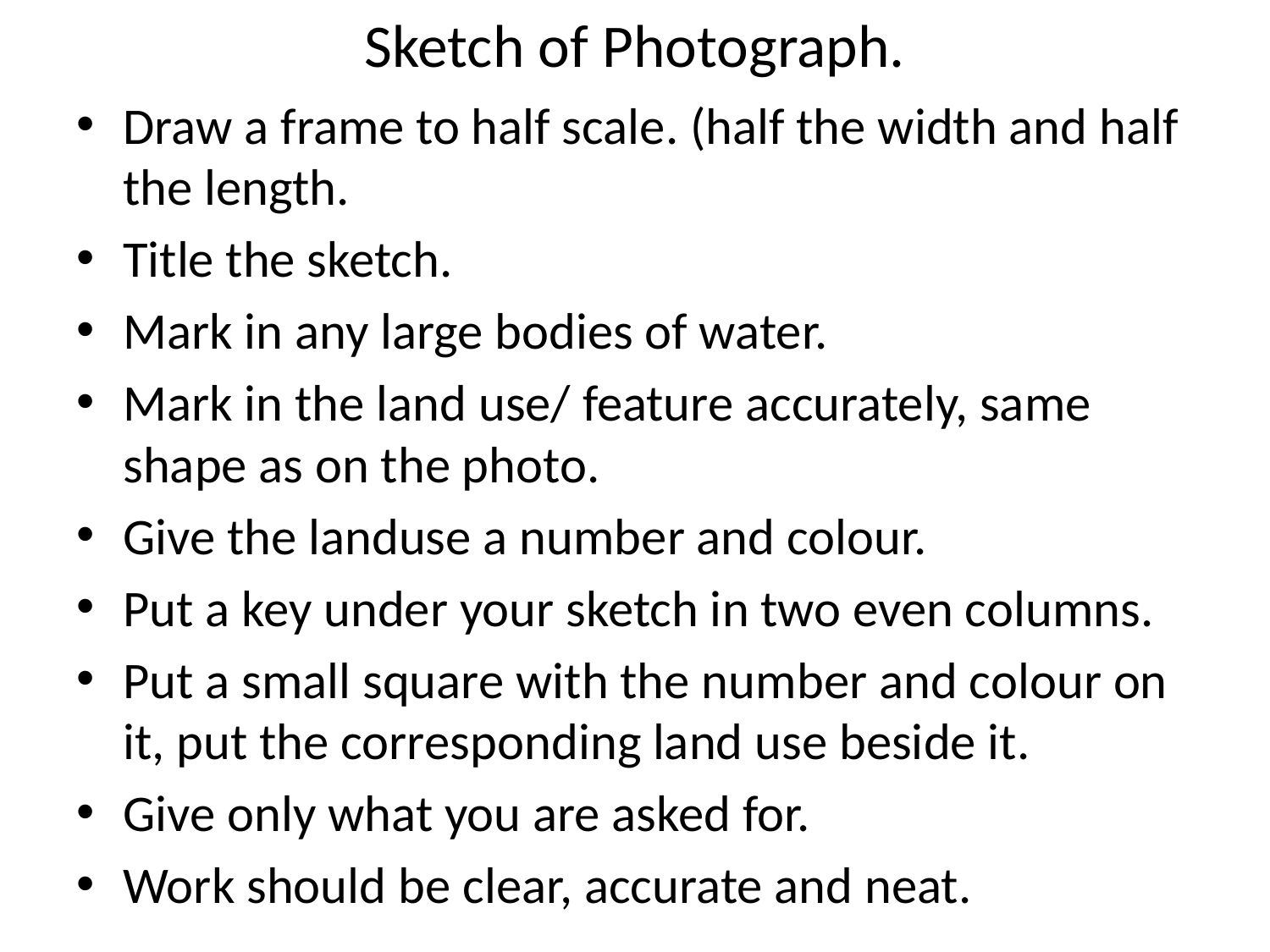

# Sketch of Photograph.
Draw a frame to half scale. (half the width and half the length.
Title the sketch.
Mark in any large bodies of water.
Mark in the land use/ feature accurately, same shape as on the photo.
Give the landuse a number and colour.
Put a key under your sketch in two even columns.
Put a small square with the number and colour on it, put the corresponding land use beside it.
Give only what you are asked for.
Work should be clear, accurate and neat.